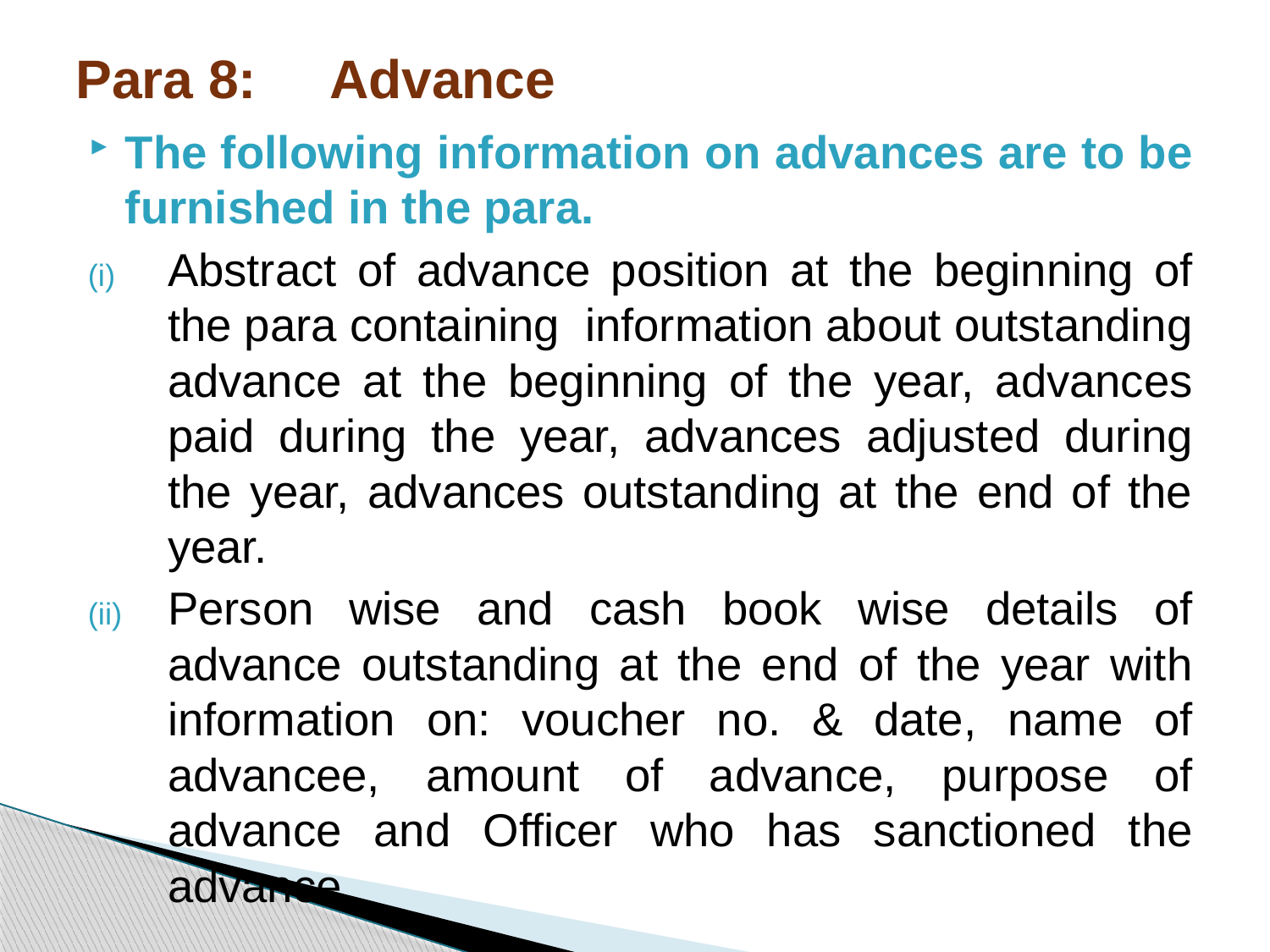

# Para 8:     Advance
The following information on advances are to be furnished in the para.
Abstract of advance position at the beginning of the para containing  information about outstanding advance at the beginning of the year, advances paid during the year, advances adjusted during the year, advances outstanding at the end of the year.
Person wise and cash book wise details of advance outstanding at the end of the year with information on: voucher no. & date, name of advancee, amount of advance, purpose of advance and Officer who has sanctioned the advance.